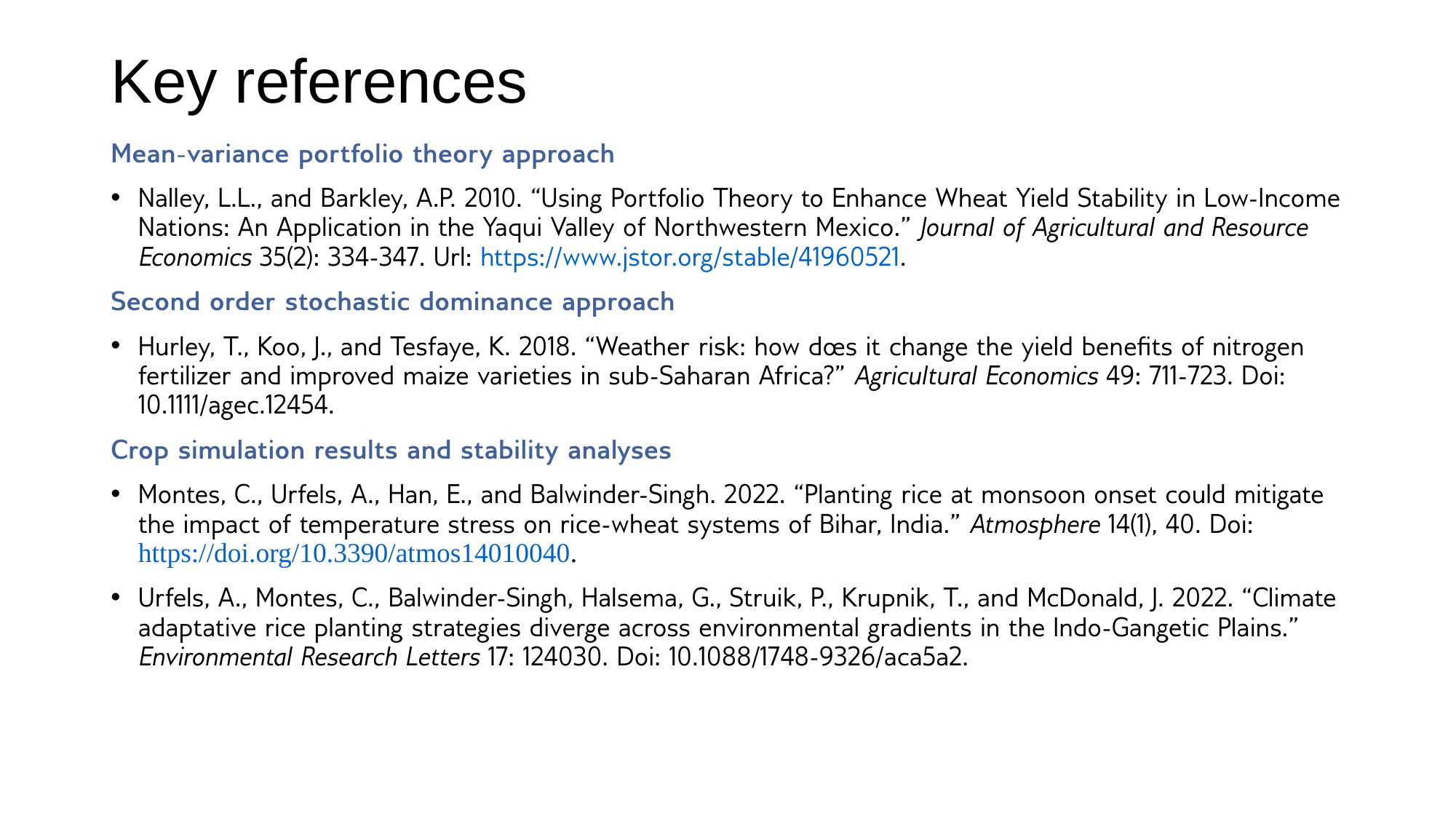

# Key references
Mean-variance portfolio theory approach
Nalley, L.L., and Barkley, A.P. 2010. “Using Portfolio Theory to Enhance Wheat Yield Stability in Low-Income Nations: An Application in the Yaqui Valley of Northwestern Mexico.” Journal of Agricultural and Resource Economics 35(2): 334-347. Url: https://www.jstor.org/stable/41960521.
Second order stochastic dominance approach
Hurley, T., Koo, J., and Tesfaye, K. 2018. “Weather risk: how does it change the yield benefits of nitrogen fertilizer and improved maize varieties in sub-Saharan Africa?” Agricultural Economics 49: 711-723. Doi: 10.1111/agec.12454.
Crop simulation results and stability analyses
Montes, C., Urfels, A., Han, E., and Balwinder-Singh. 2022. “Planting rice at monsoon onset could mitigate the impact of temperature stress on rice-wheat systems of Bihar, India.” Atmosphere 14(1), 40. Doi:  https://doi.org/10.3390/atmos14010040.
Urfels, A., Montes, C., Balwinder-Singh, Halsema, G., Struik, P., Krupnik, T., and McDonald, J. 2022. “Climate adaptative rice planting strategies diverge across environmental gradients in the Indo-Gangetic Plains.” Environmental Research Letters 17: 124030. Doi: 10.1088/1748-9326/aca5a2.